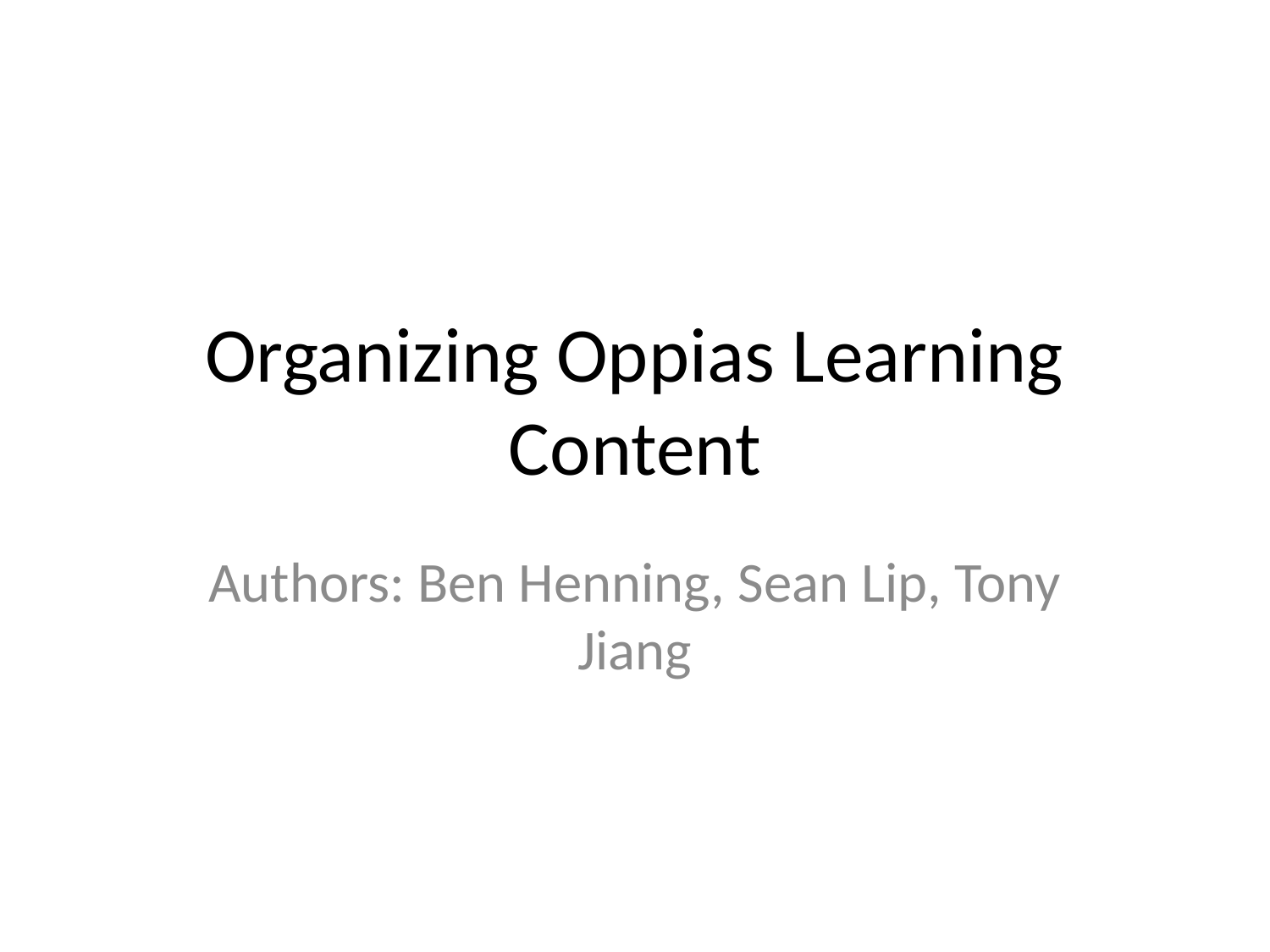

# Organizing Oppias Learning Content
Authors: Ben Henning, Sean Lip, Tony Jiang